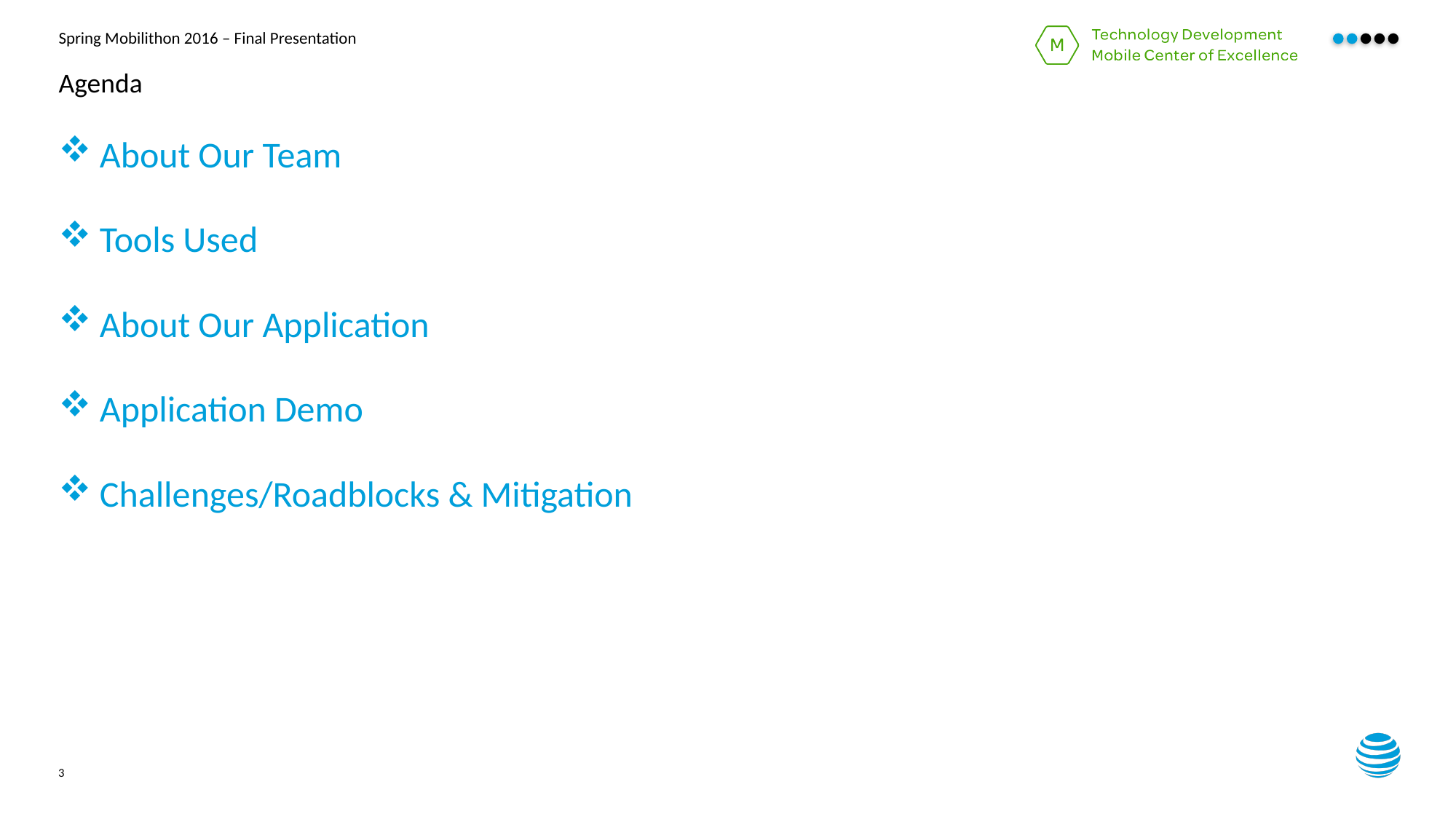

# Agenda
About Our Team
Tools Used
About Our Application
Application Demo
Challenges/Roadblocks & Mitigation
3